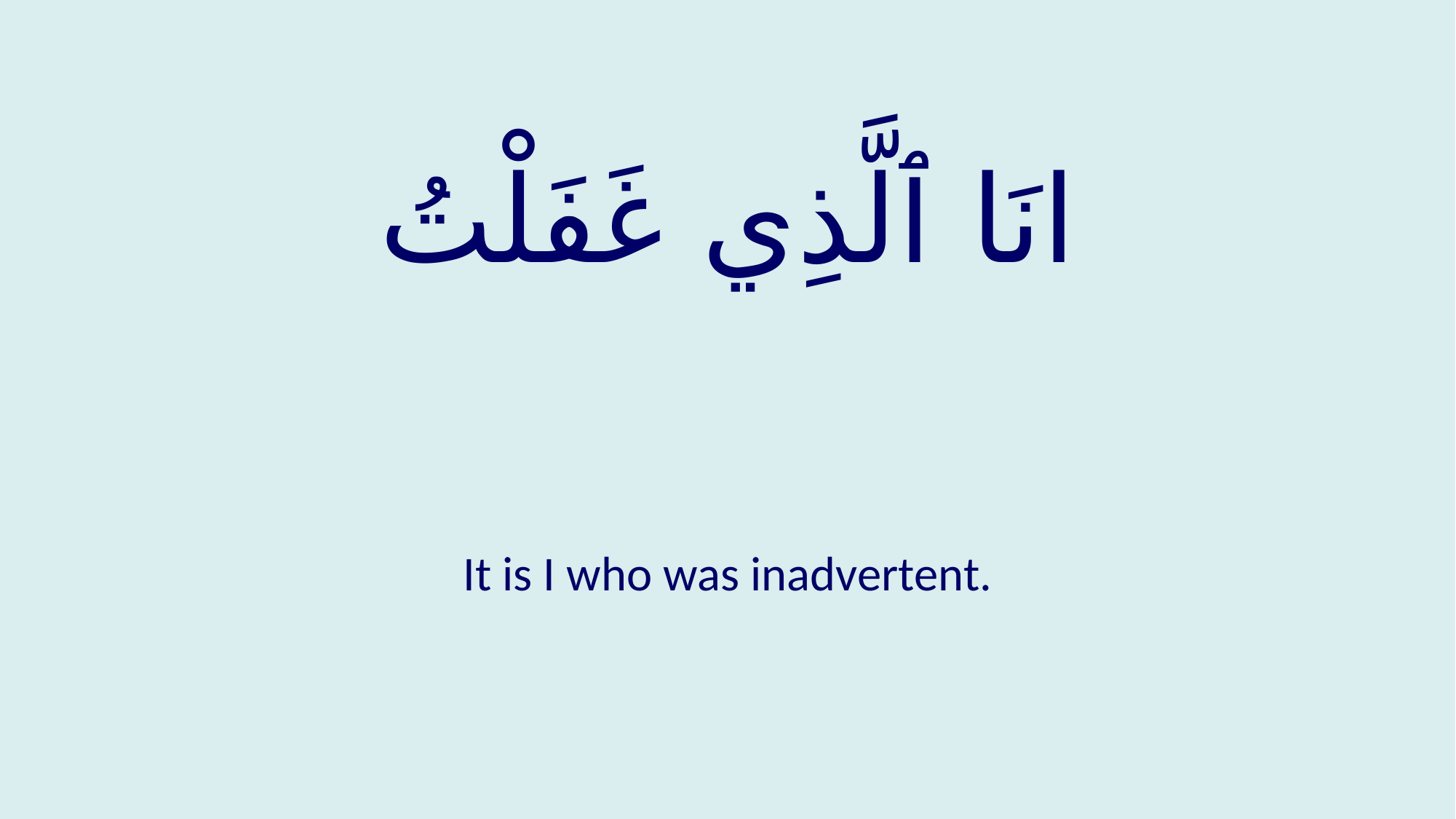

# انَا ٱلَّذِي غَفَلْتُ
It is I who was inadvertent.